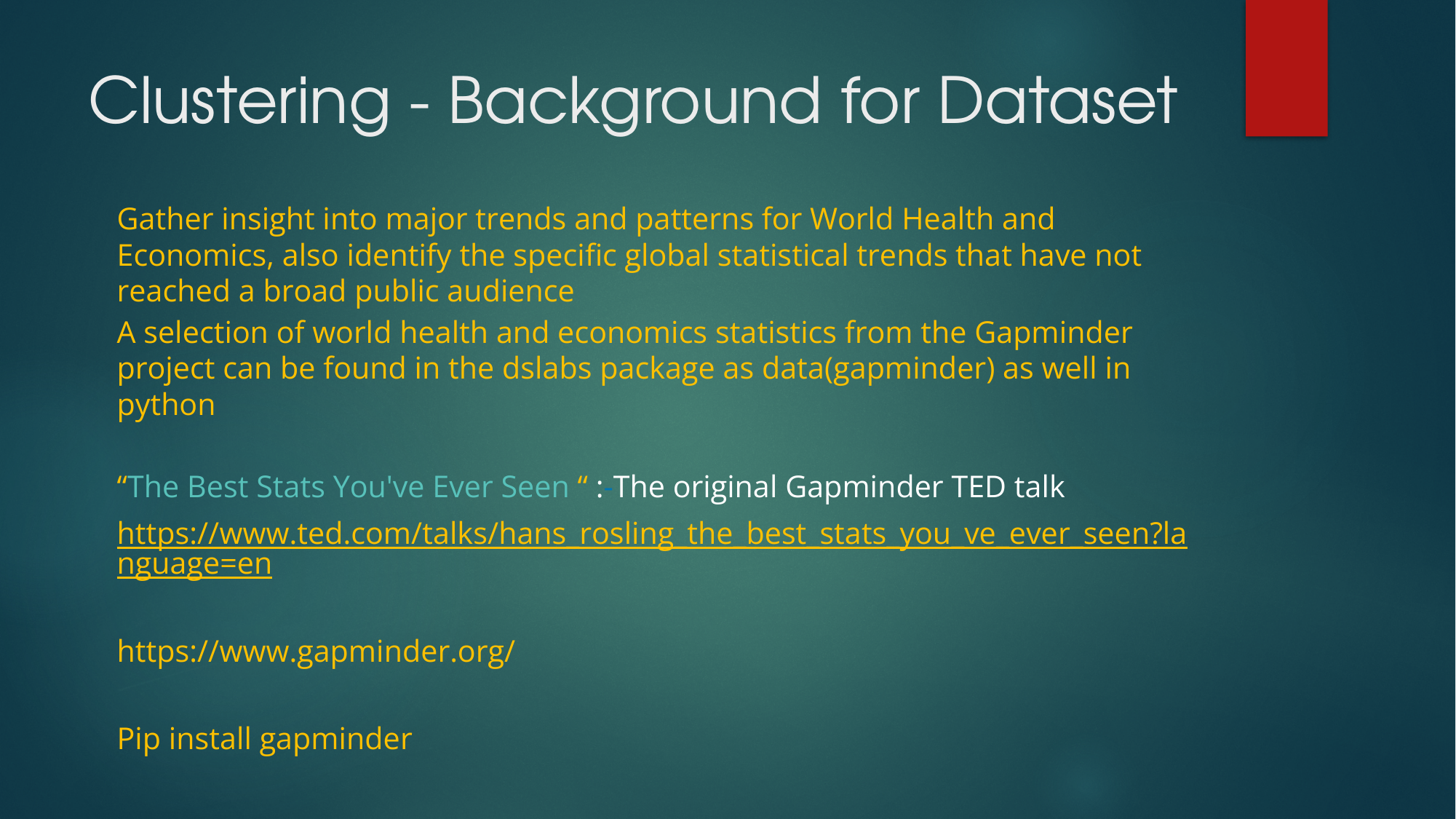

# Clustering - Background for Dataset

Gather insight into major trends and patterns for World Health and Economics, also identify the specific global statistical trends that have not reached a broad public audience
A selection of world health and economics statistics from the Gapminder project can be found in the dslabs package as data(gapminder) as well in python

“The Best Stats You've Ever Seen “ :-The original Gapminder TED talk
https://www.ted.com/talks/hans_rosling_the_best_stats_you_ve_ever_seen?language=en

https://www.gapminder.org/

Pip install gapminder